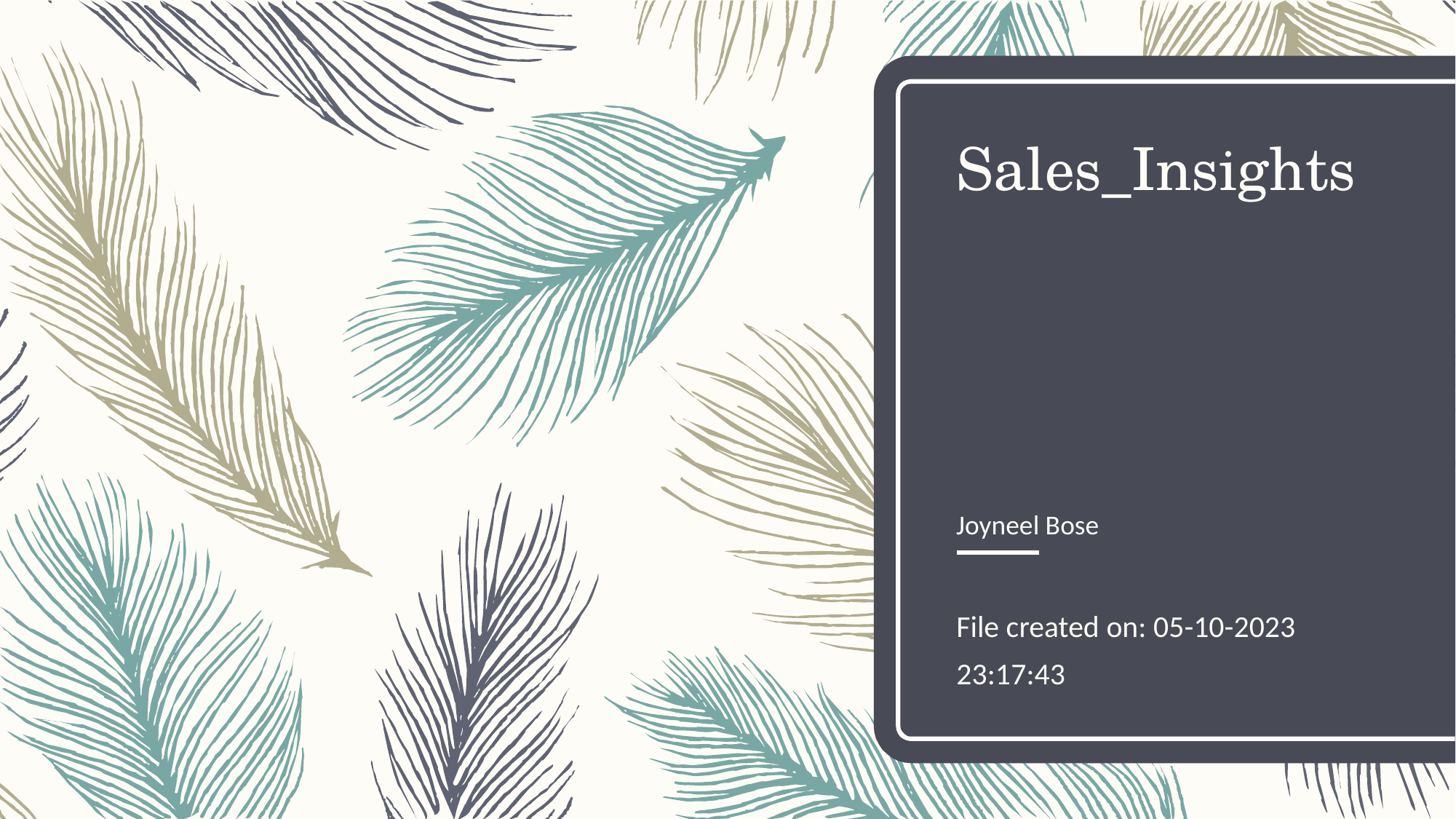

# Sales_Insights
Joyneel Bose
File created on: 05-10-2023 23:17:43